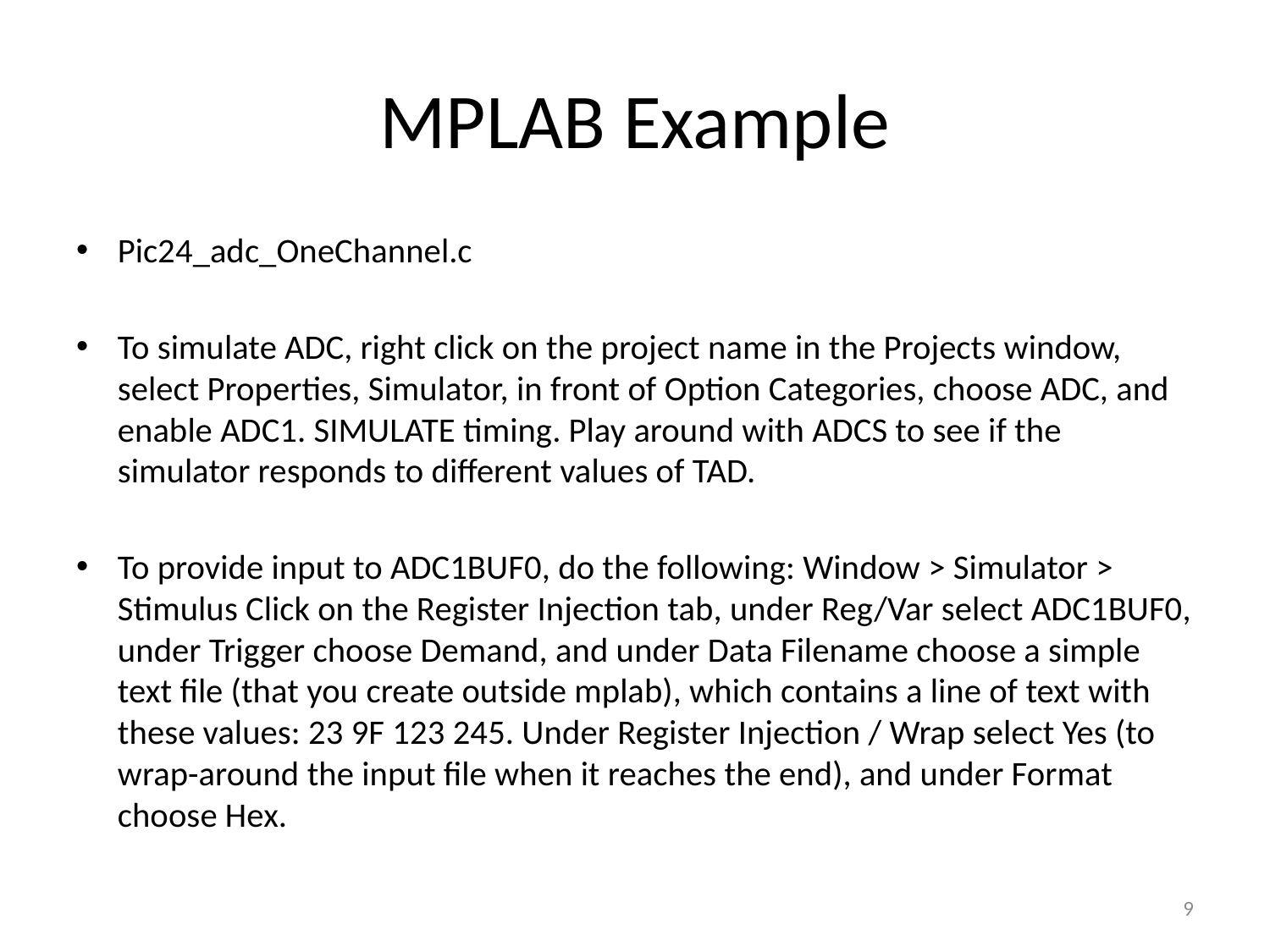

# MPLAB Example
Pic24_adc_OneChannel.c

To simulate ADC, right click on the project name in the Projects window, select Properties, Simulator, in front of Option Categories, choose ADC, and enable ADC1. SIMULATE timing. Play around with ADCS to see if the simulator responds to different values of TAD.

To provide input to ADC1BUF0, do the following: Window > Simulator > Stimulus Click on the Register Injection tab, under Reg/Var select ADC1BUF0, under Trigger choose Demand, and under Data Filename choose a simple text file (that you create outside mplab), which contains a line of text with these values: 23 9F 123 245. Under Register Injection / Wrap select Yes (to wrap-around the input file when it reaches the end), and under Format choose Hex.
9